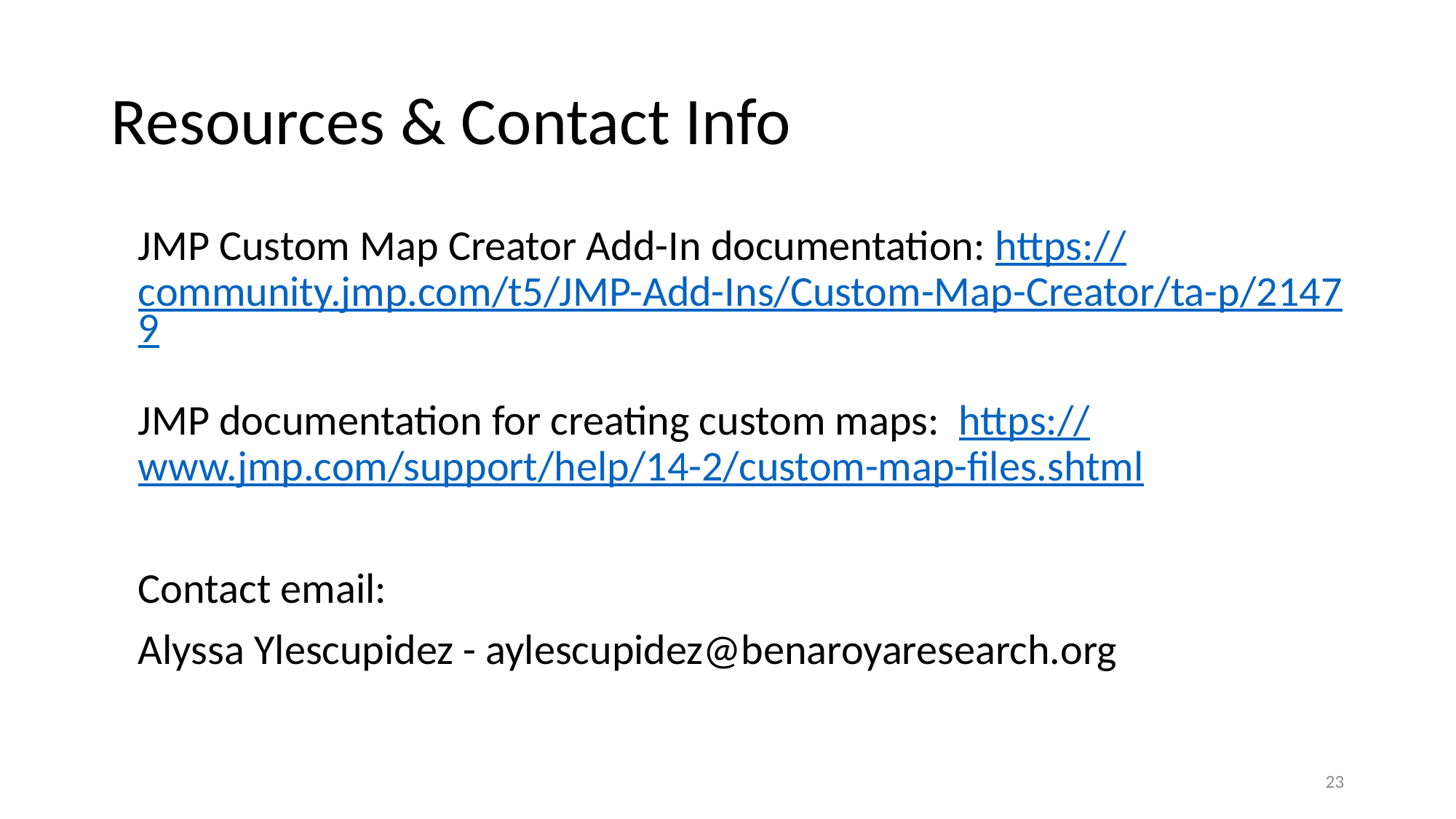

# Resources & Contact Info
JMP Custom Map Creator Add-In documentation: https://community.jmp.com/t5/JMP-Add-Ins/Custom-Map-Creator/ta-p/21479

JMP documentation for creating custom maps:  https://www.jmp.com/support/help/14-2/custom-map-files.shtml

Contact email:
Alyssa Ylescupidez - aylescupidez@benaroyaresearch.org
23